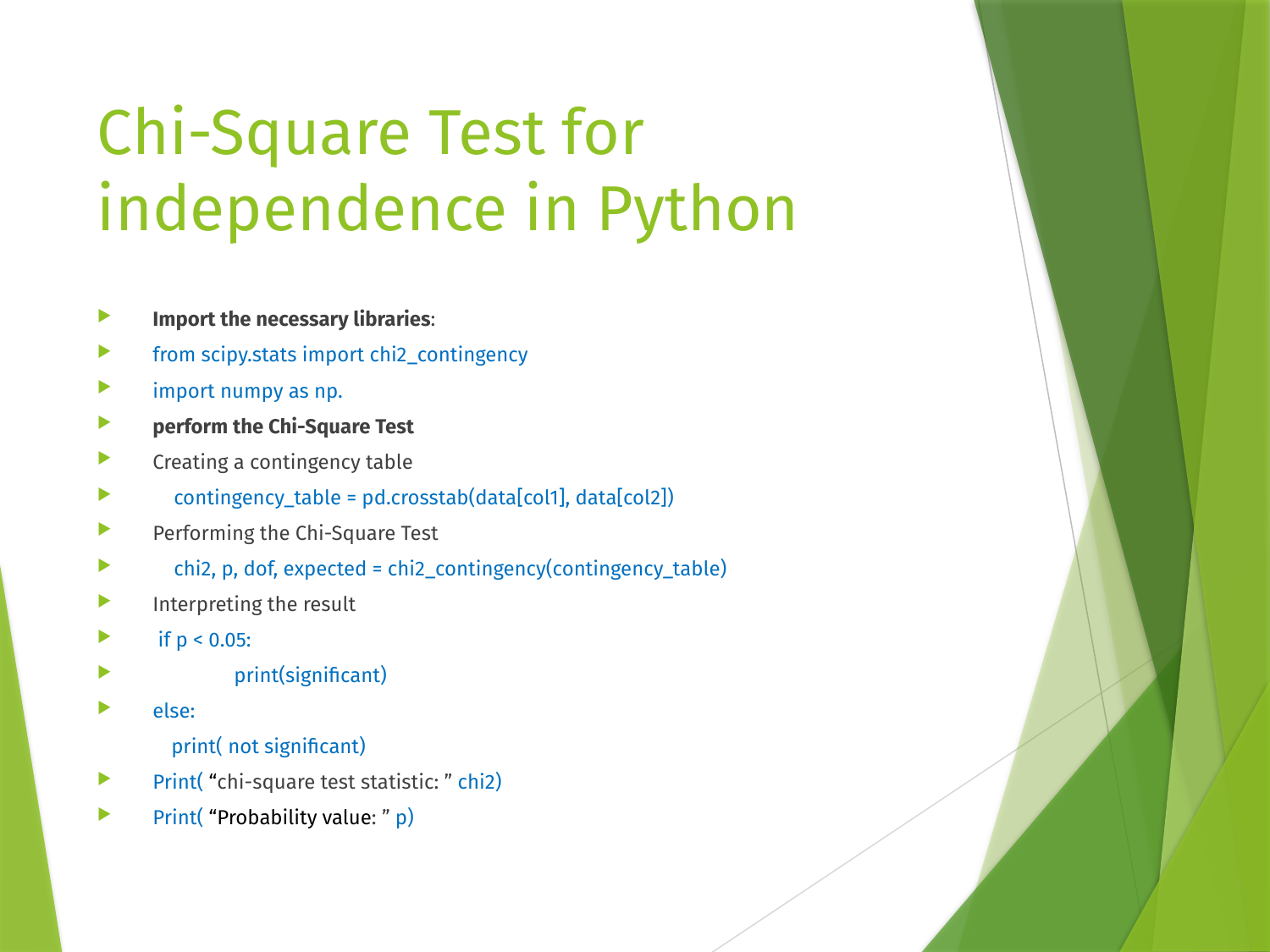

# Chi-Square Test for independence in Python
Import the necessary libraries:
from scipy.stats import chi2_contingency
import numpy as np.
perform the Chi-Square Test
Creating a contingency table
    contingency_table = pd.crosstab(data[col1], data[col2])
Performing the Chi-Square Test
    chi2, p, dof, expected = chi2_contingency(contingency_table)
Interpreting the result
 if p < 0.05:
 	print(significant)
else:
print( not significant)
Print( “chi-square test statistic: ” chi2)
Print( “Probability value: ” p)